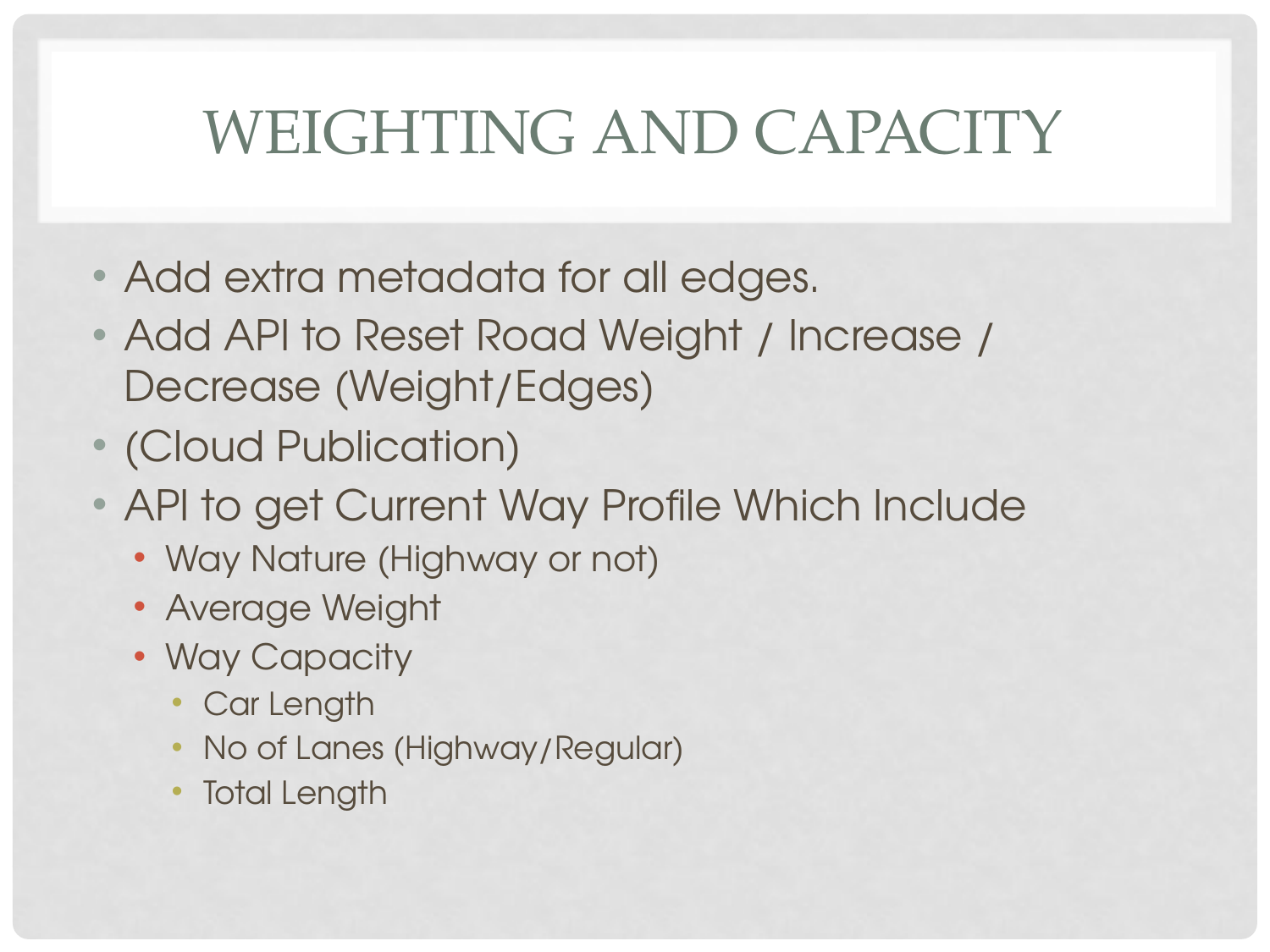

# Weighting and capacity
Add extra metadata for all edges.
Add API to Reset Road Weight / Increase / Decrease (Weight/Edges)
(Cloud Publication)
API to get Current Way Profile Which Include
Way Nature (Highway or not)
Average Weight
Way Capacity
Car Length
No of Lanes (Highway/Regular)
Total Length